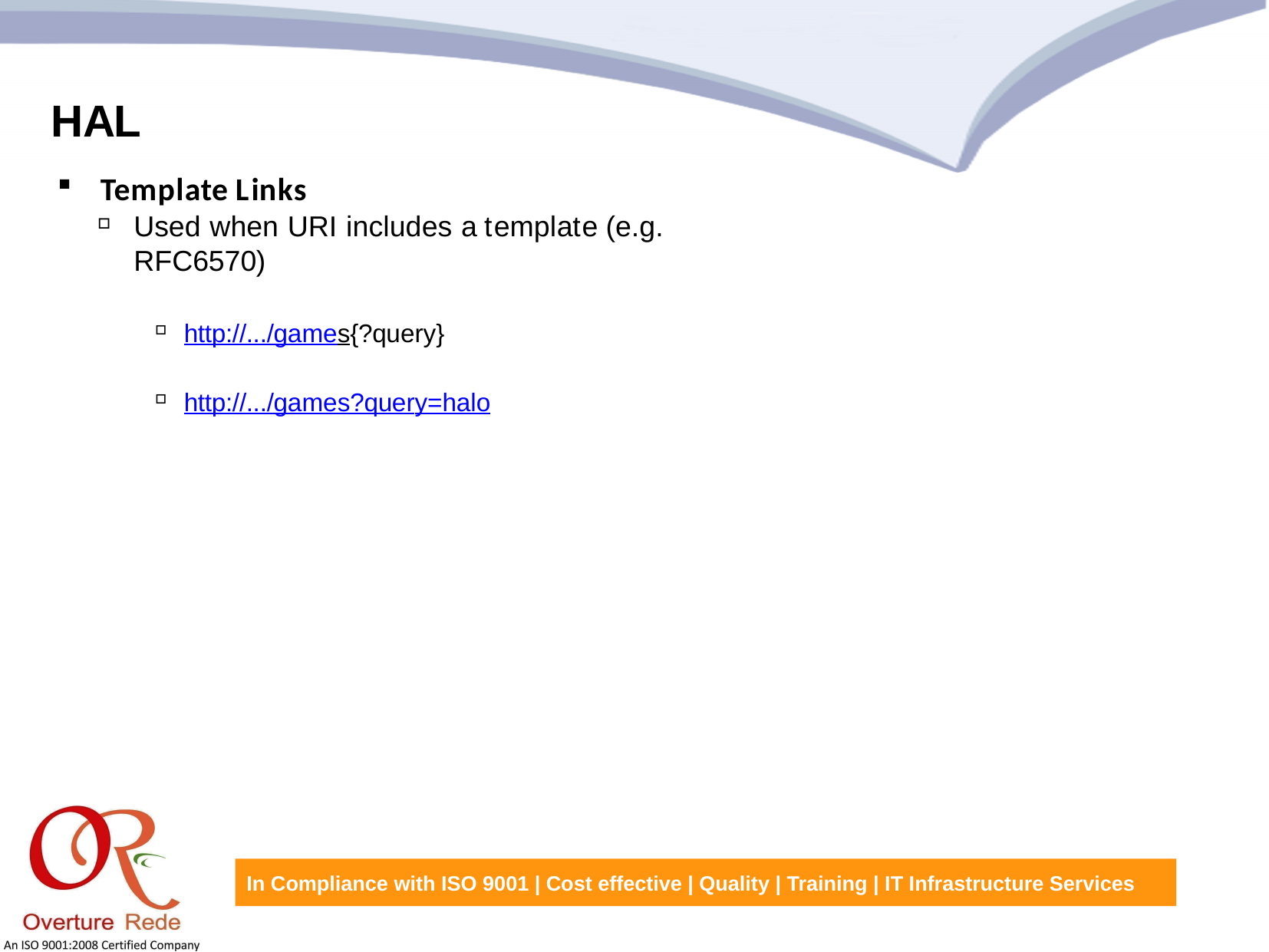

HAL
Template Links
Used when URI includes a template (e.g. RFC6570)

http://.../games{?query}

http://.../games?query=halo